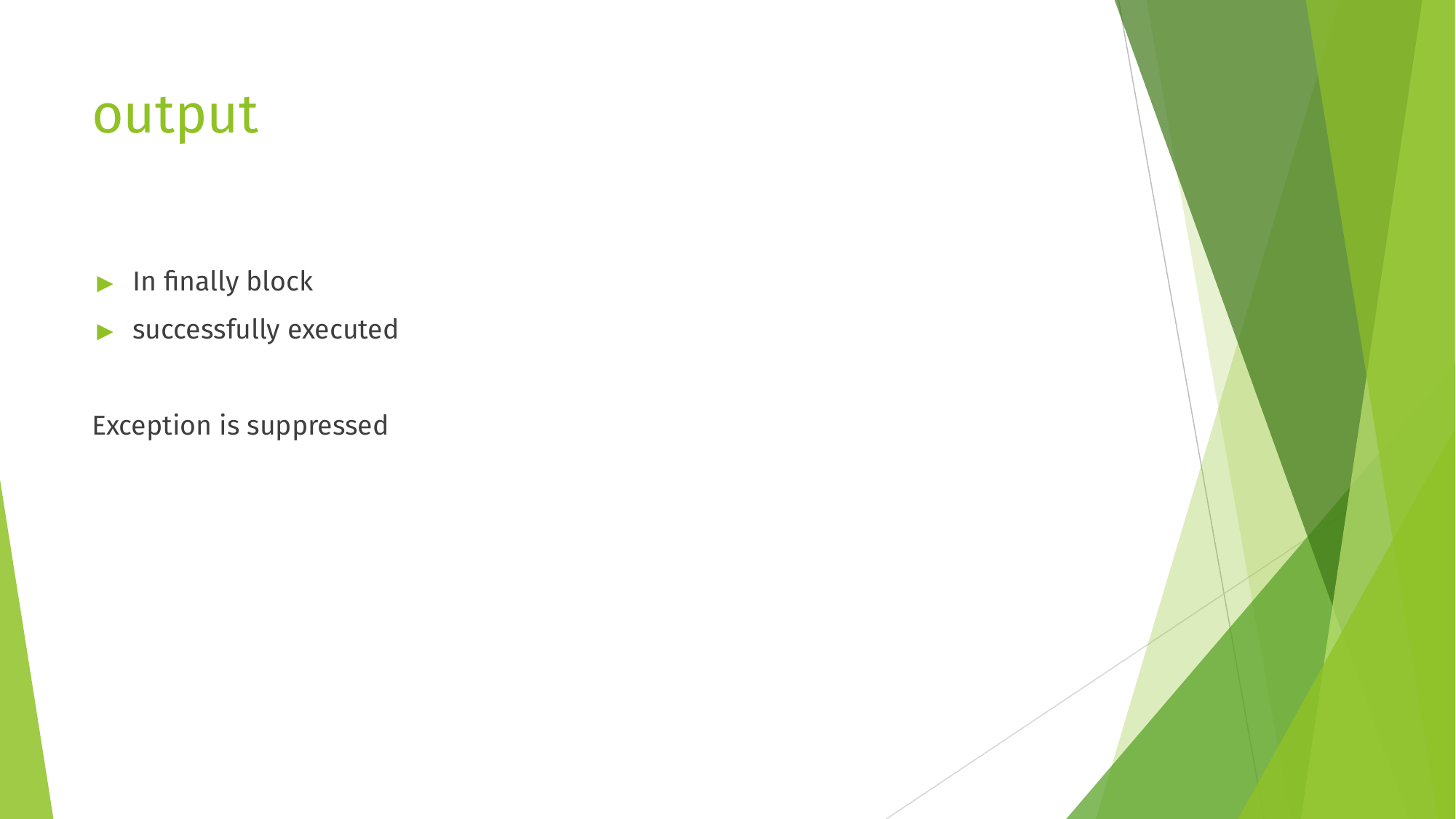

# output
In finally block
successfully executed

Exception is suppressed